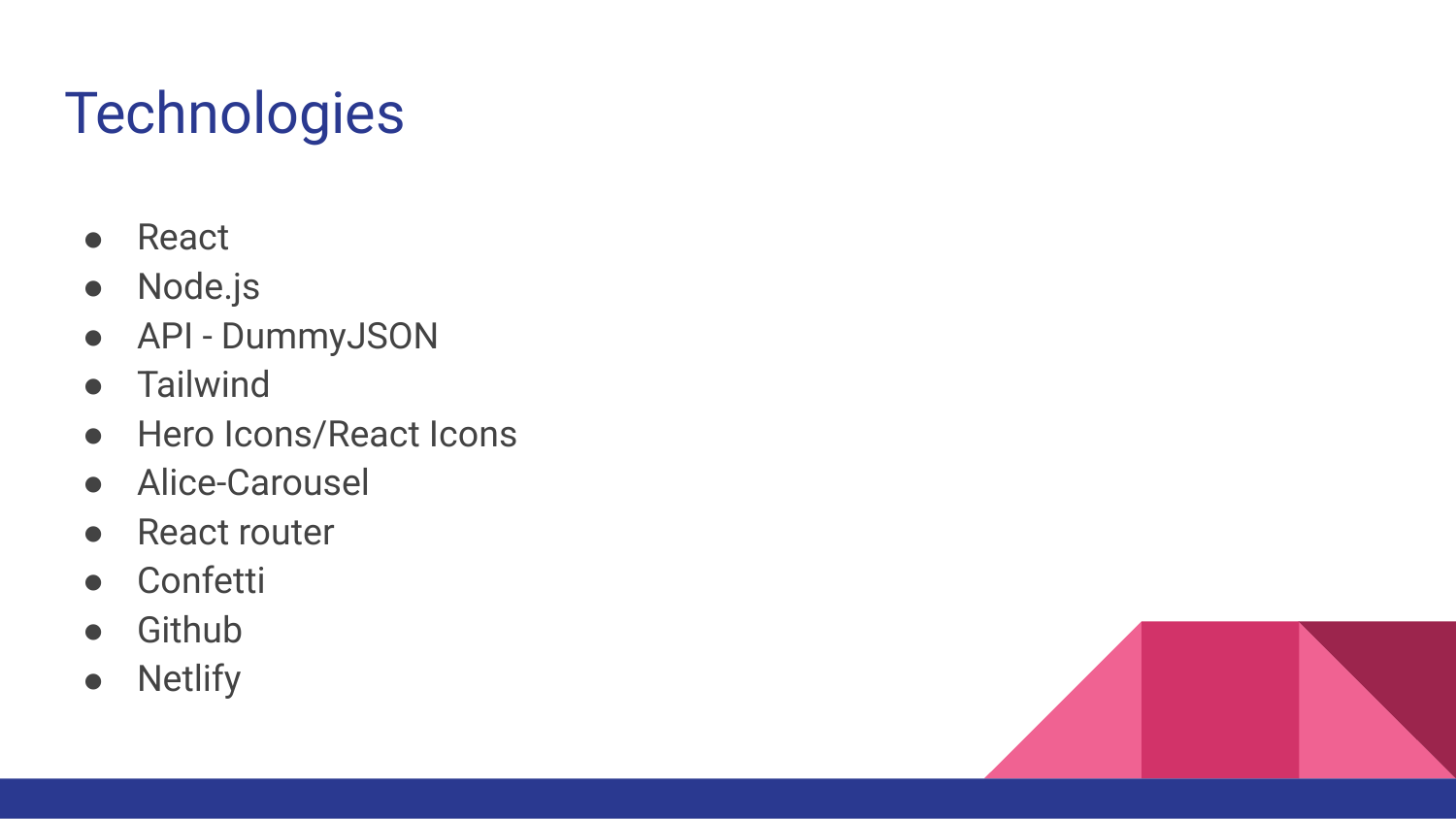

# Technologies
React
Node.js
API - DummyJSON
Tailwind
Hero Icons/React Icons
Alice-Carousel
React router
Confetti
Github
Netlify